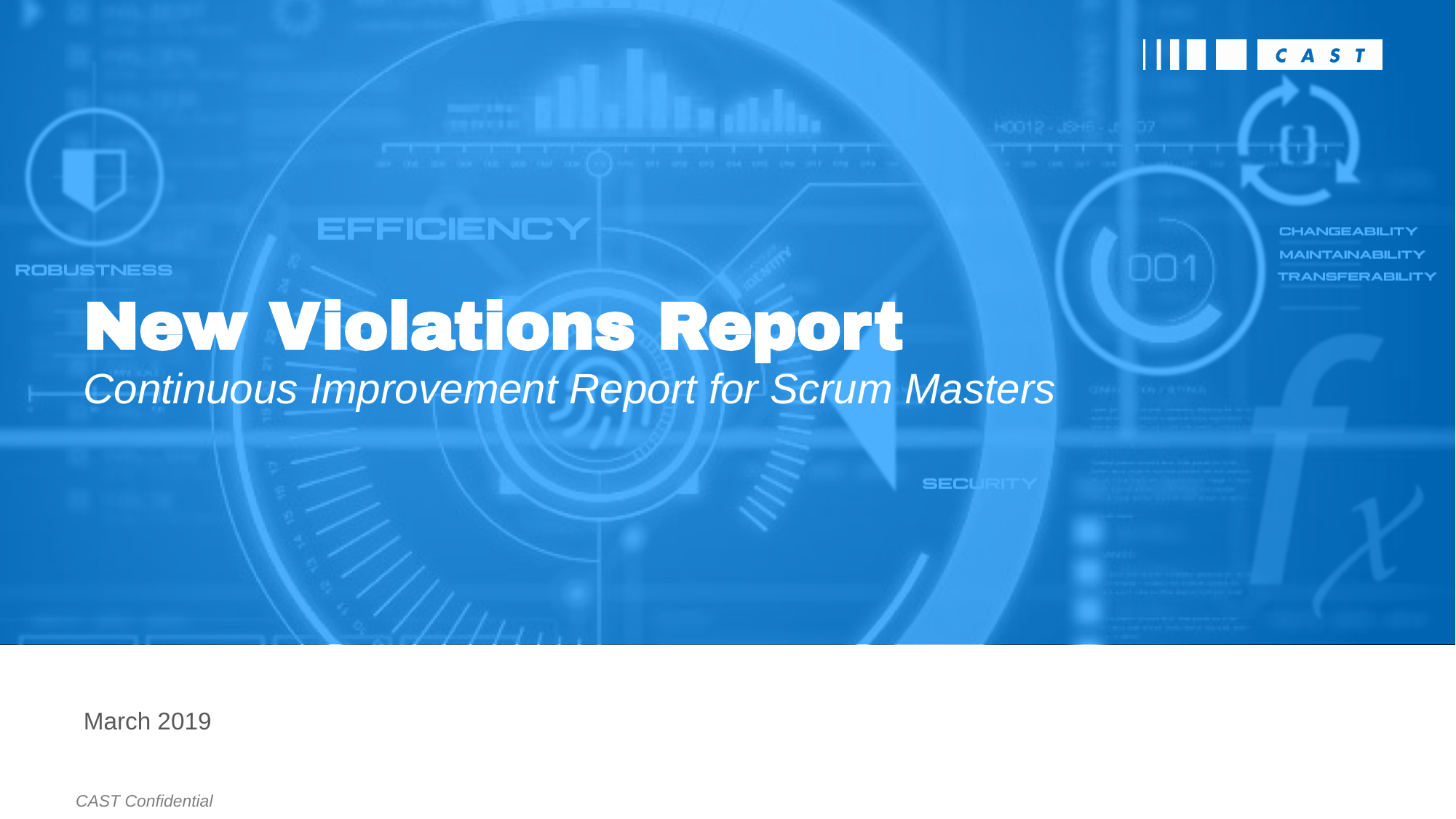

New Violations Report
Continuous Improvement Report for Scrum Masters
March 2019